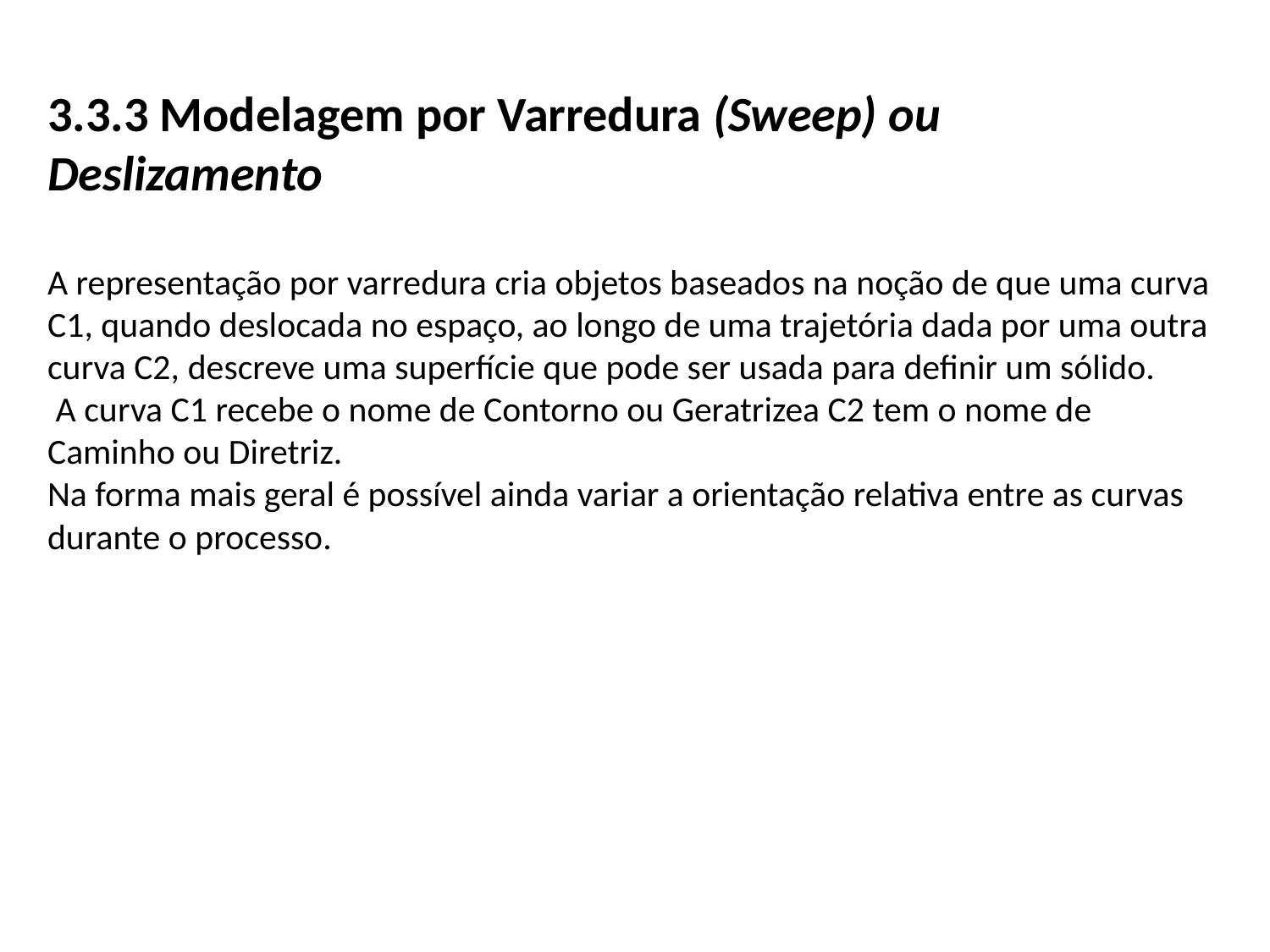

3.3.3 Modelagem por Varredura (Sweep) ou Deslizamento

A representação por varredura cria objetos baseados na noção de que uma curva
C1, quando deslocada no espaço, ao longo de uma trajetória dada por uma outra
curva C2, descreve uma superfície que pode ser usada para definir um sólido.
 A curva C1 recebe o nome de Contorno ou Geratrizea C2 tem o nome de Caminho ou Diretriz.
Na forma mais geral é possível ainda variar a orientação relativa entre as curvas
durante o processo.